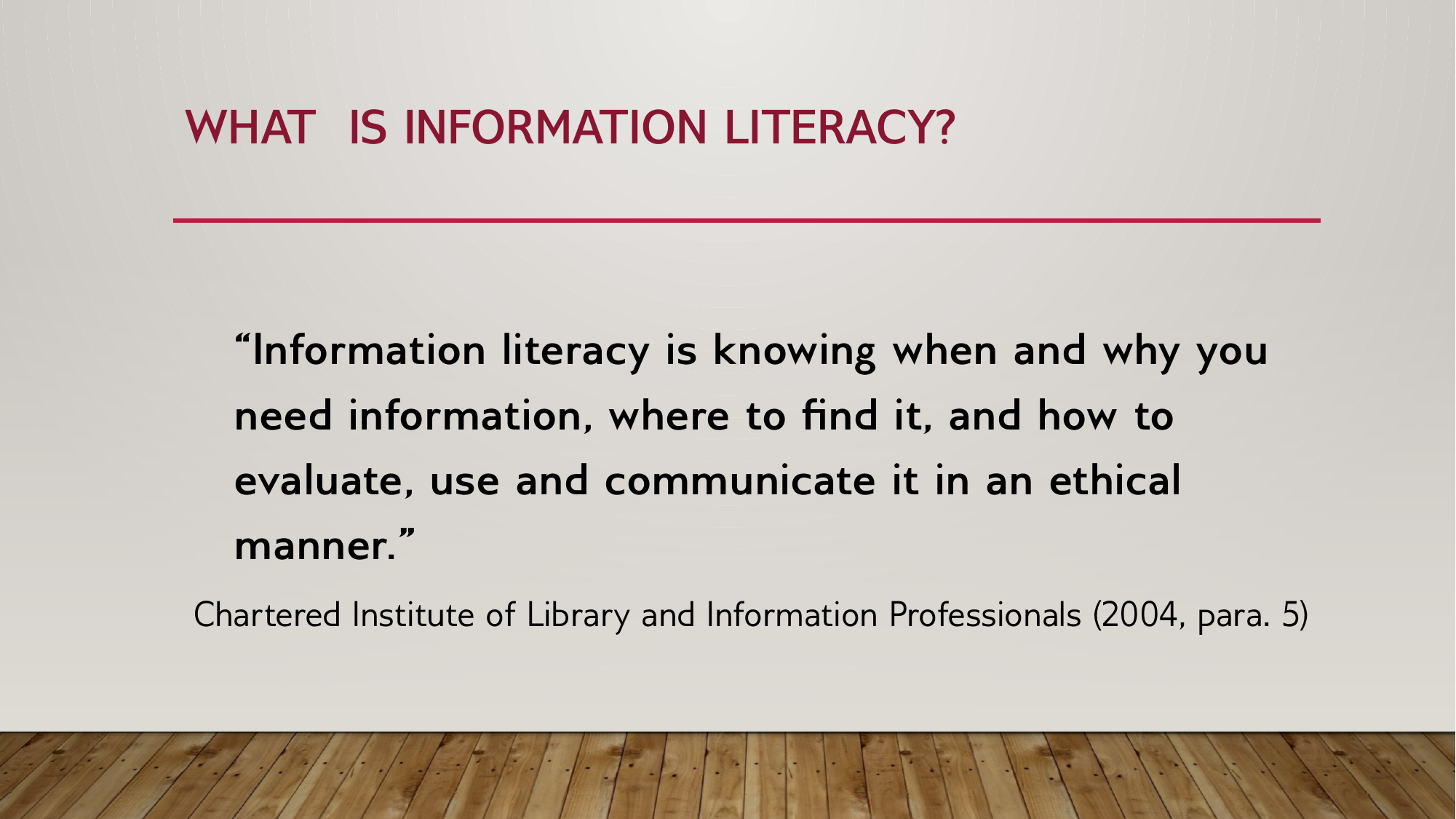

# What  is Information Literacy?

	“Information literacy is knowing when and why you need information, where to find it, and how to evaluate, use and communicate it in an ethical manner.”
Chartered Institute of Library and Information Professionals (2004, para. 5)